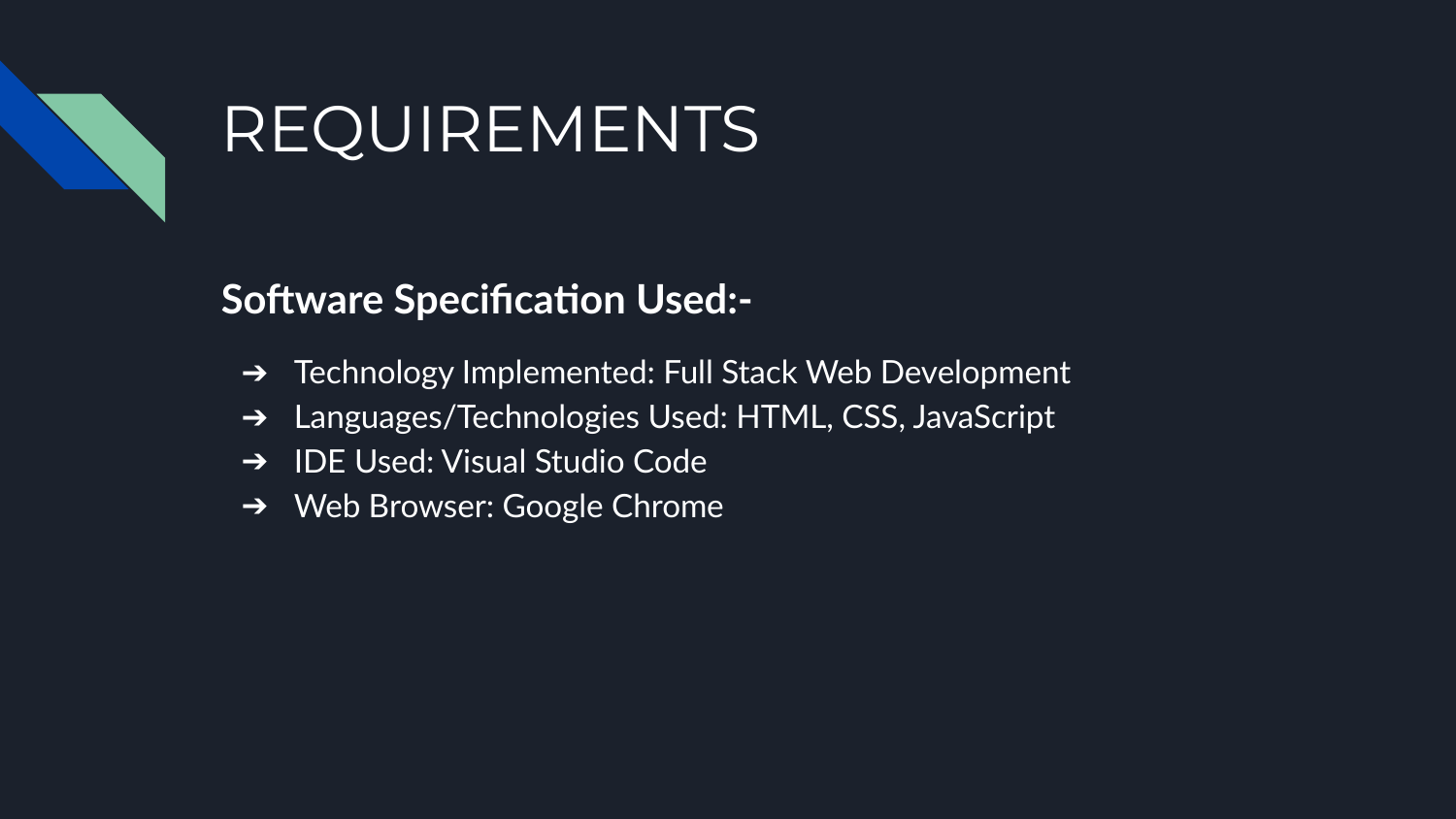

# REQUIREMENTS
Software Specification Used:-
Technology Implemented: Full Stack Web Development
Languages/Technologies Used: HTML, CSS, JavaScript
IDE Used: Visual Studio Code
Web Browser: Google Chrome